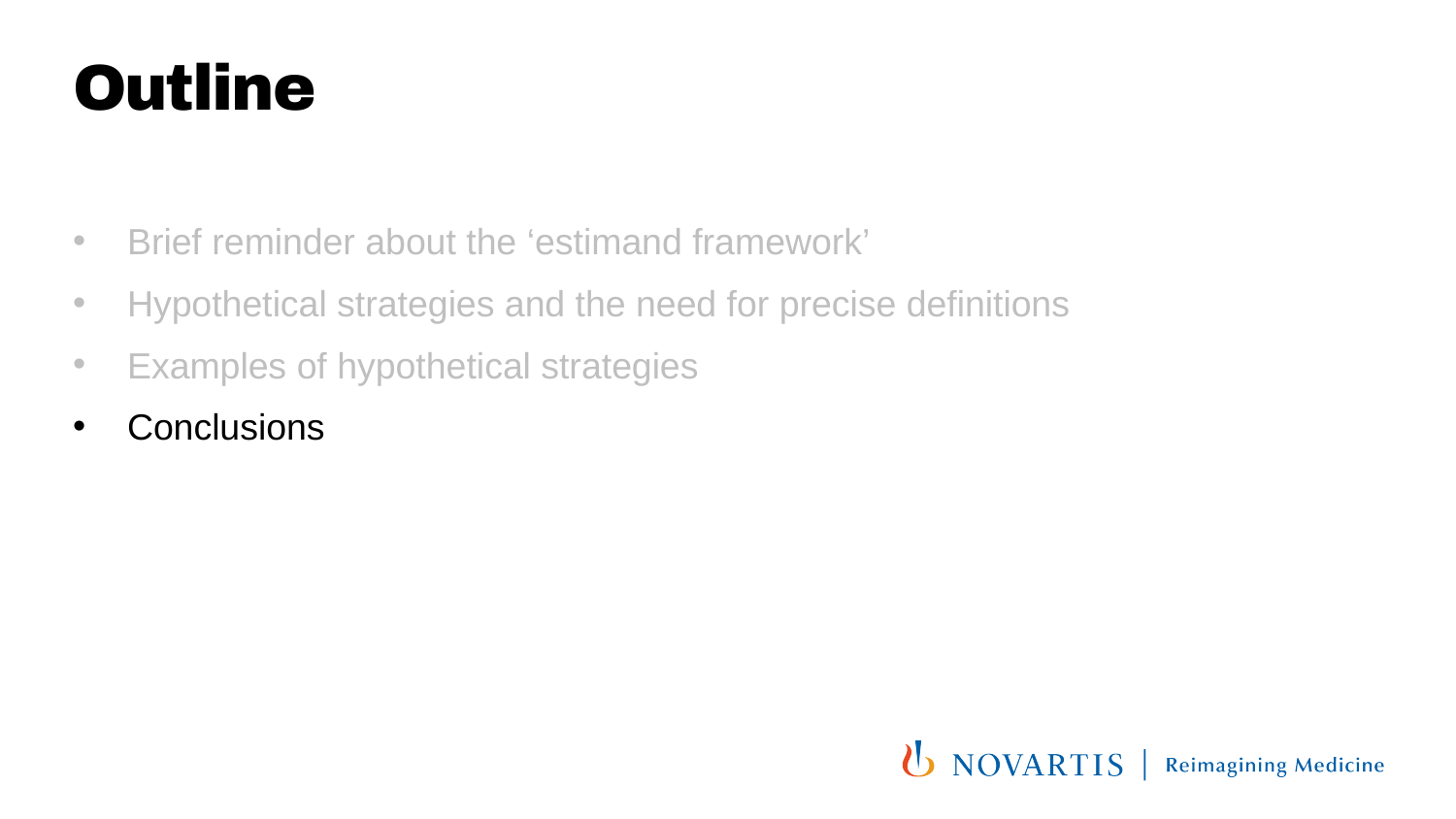

# Outline
Brief reminder about the ‘estimand framework’
Hypothetical strategies and the need for precise definitions
Examples of hypothetical strategies
Conclusions